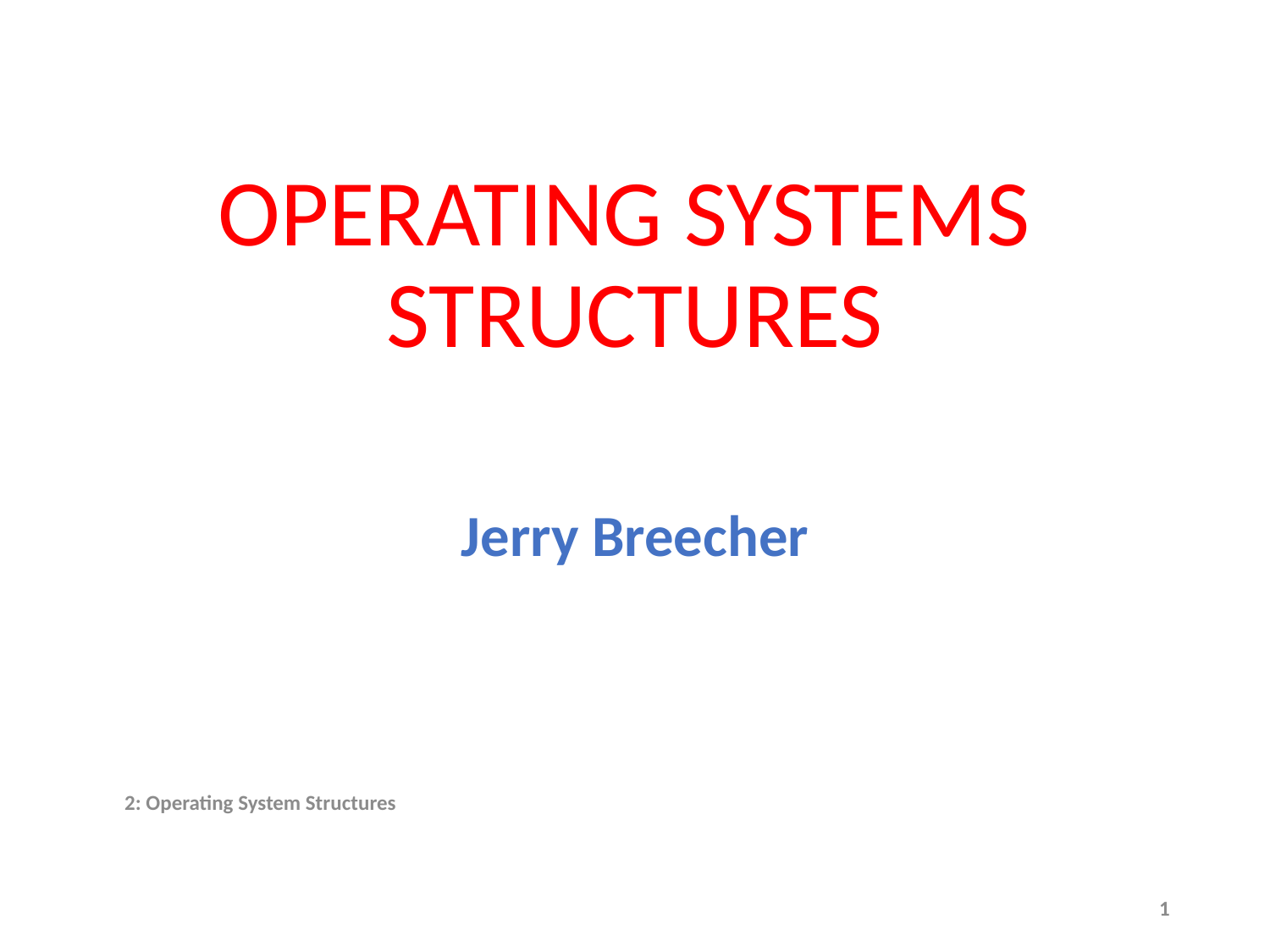

# OPERATING SYSTEMS STRUCTURES
Jerry Breecher

2: Operating System Structures
1